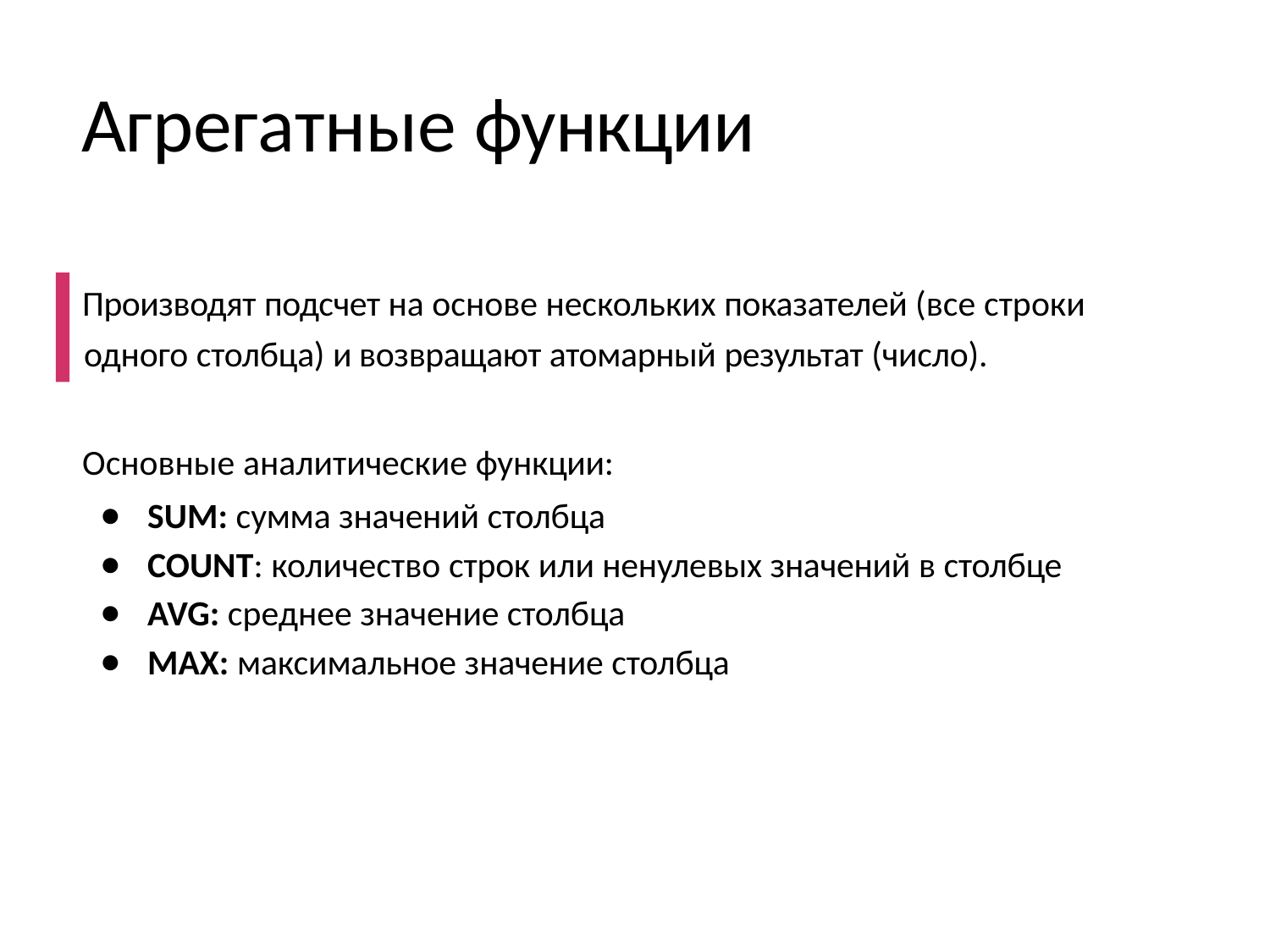

# Агрегатные функции
Производят подсчет на основе нескольких показателей (все строки одного столбца) и возвращают атомарный результат (число).

Основные аналитические функции:
SUM: сумма значений столбца
COUNT: количество строк или ненулевых значений в столбце
AVG: среднее значение столбца
MAX: максимальное значение столбца